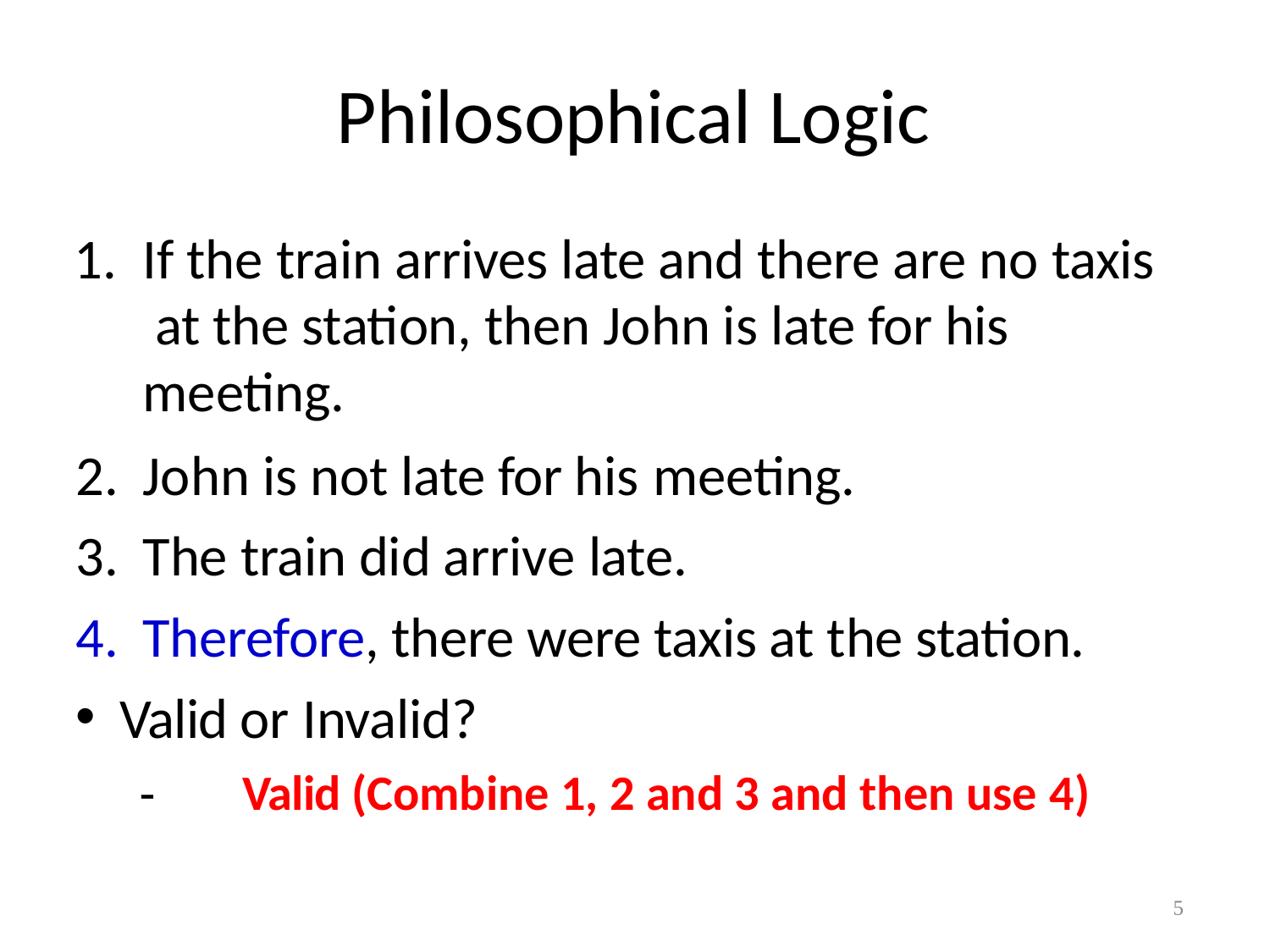

# Philosophical Logic
If the train arrives late and there are no taxis  at the station, then John is late for his  meeting.
John is not late for his meeting.
The train did arrive late.
Therefore, there were taxis at the station.
Valid or Invalid?
-	Valid (Combine 1, 2 and 3 and then use 4)
5